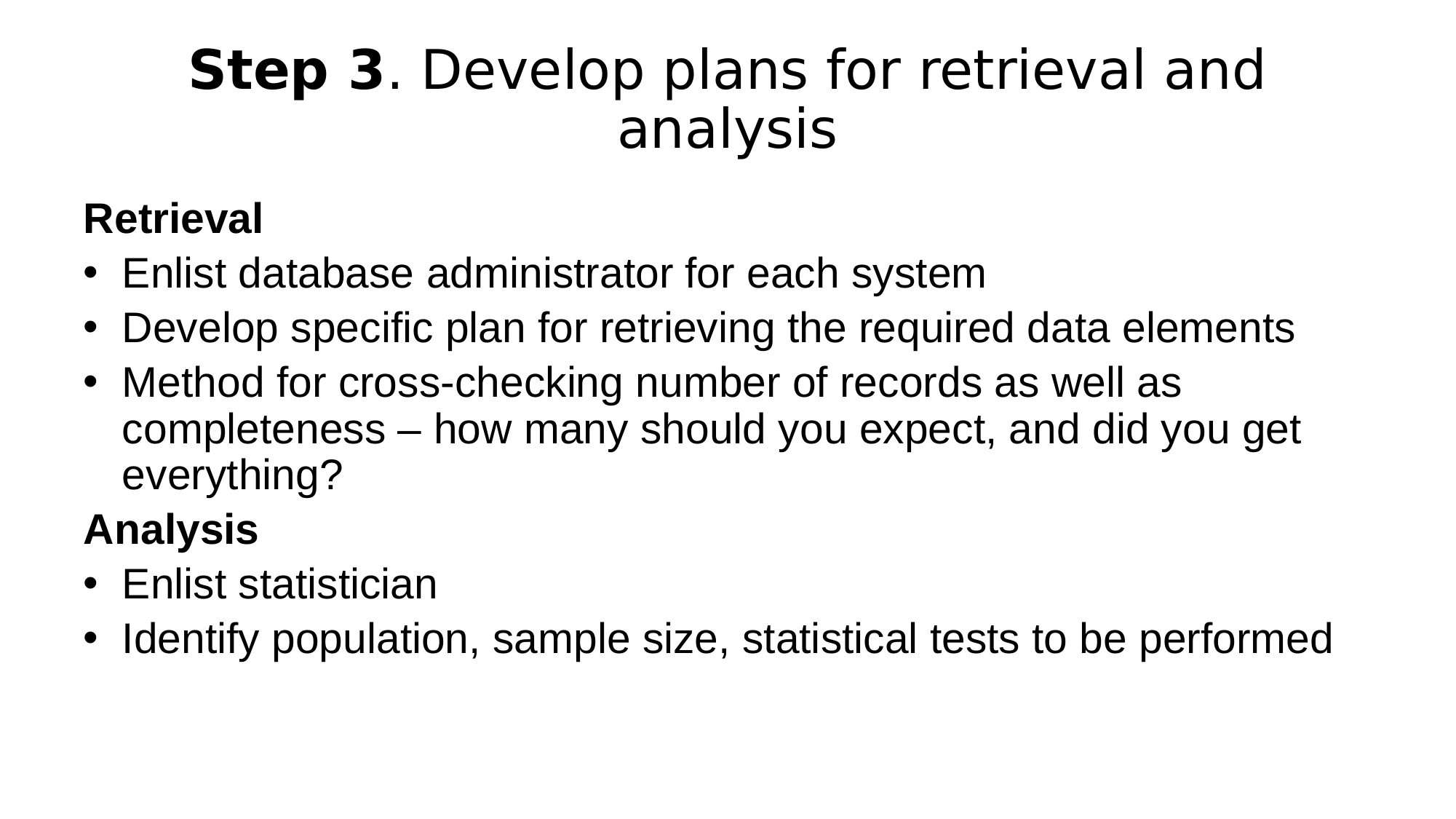

# Step 3. Develop plans for retrieval and analysis
Retrieval
Enlist database administrator for each system
Develop specific plan for retrieving the required data elements
Method for cross-checking number of records as well as completeness – how many should you expect, and did you get everything?
Analysis
Enlist statistician
Identify population, sample size, statistical tests to be performed